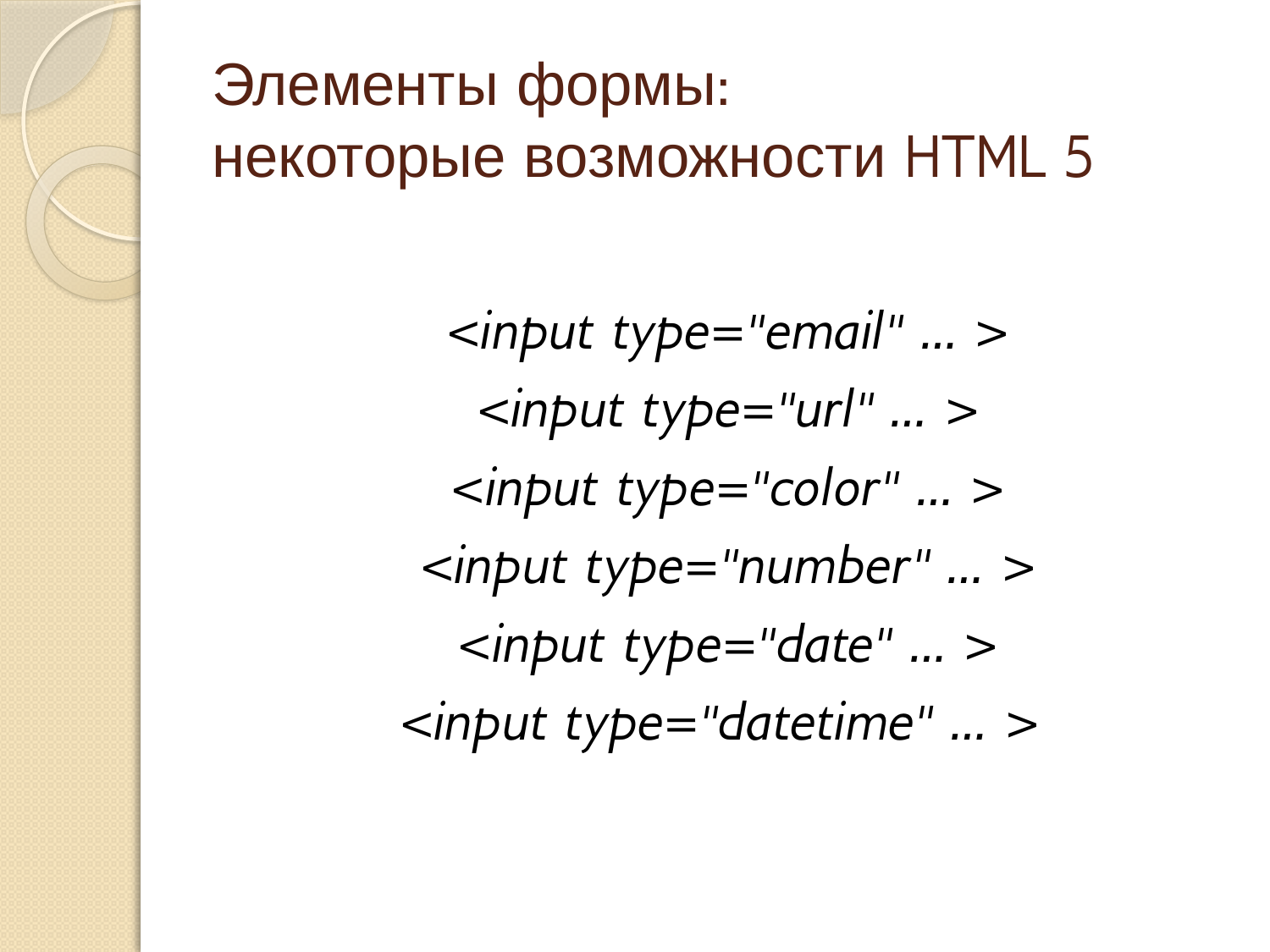

# Элементы формы: некоторые возможности HTML 5
<input type="email" … >
<input type="url" … >
<input type="color" … >
<input type="number" … >
<input type="date" … >
<input type="datetime" … >